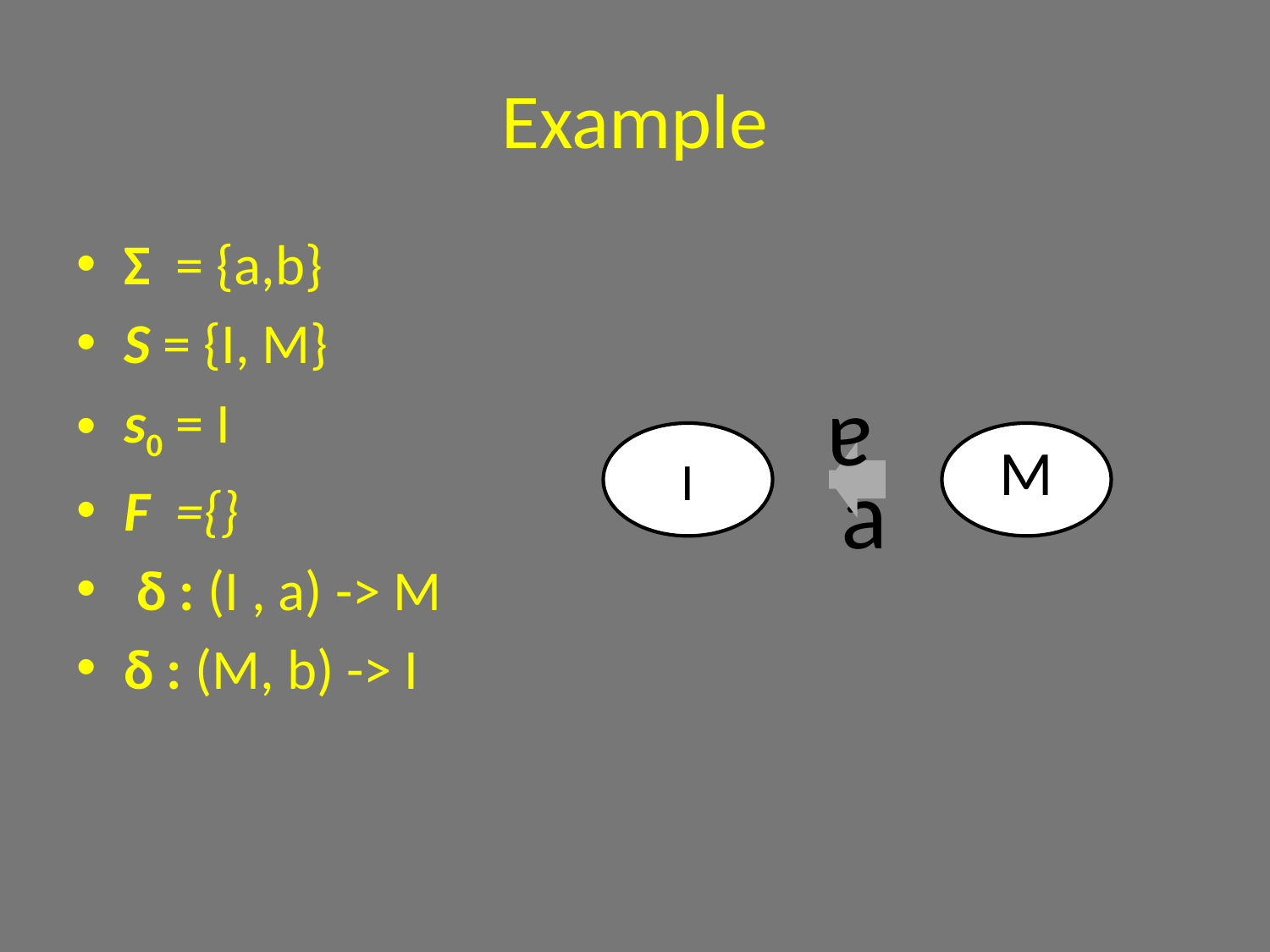

# Example
Σ  = {a,b}
S = {I, M}
s0 = I
F  ={}
 δ : (I , a) -> M
δ : (M, b) -> I

I
a
M
b